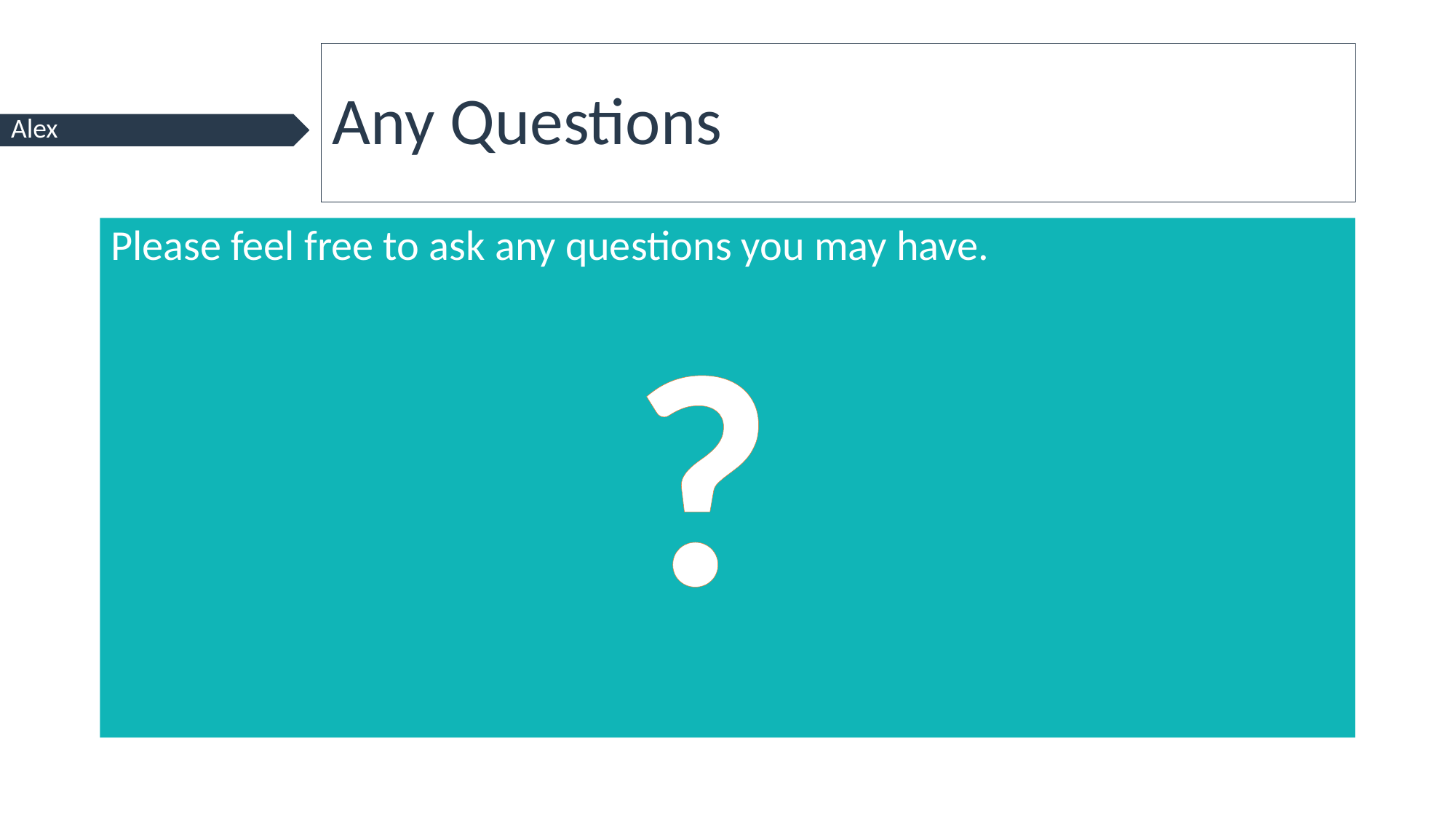

# Any Questions
Alex
Please feel free to ask any questions you may have.
?